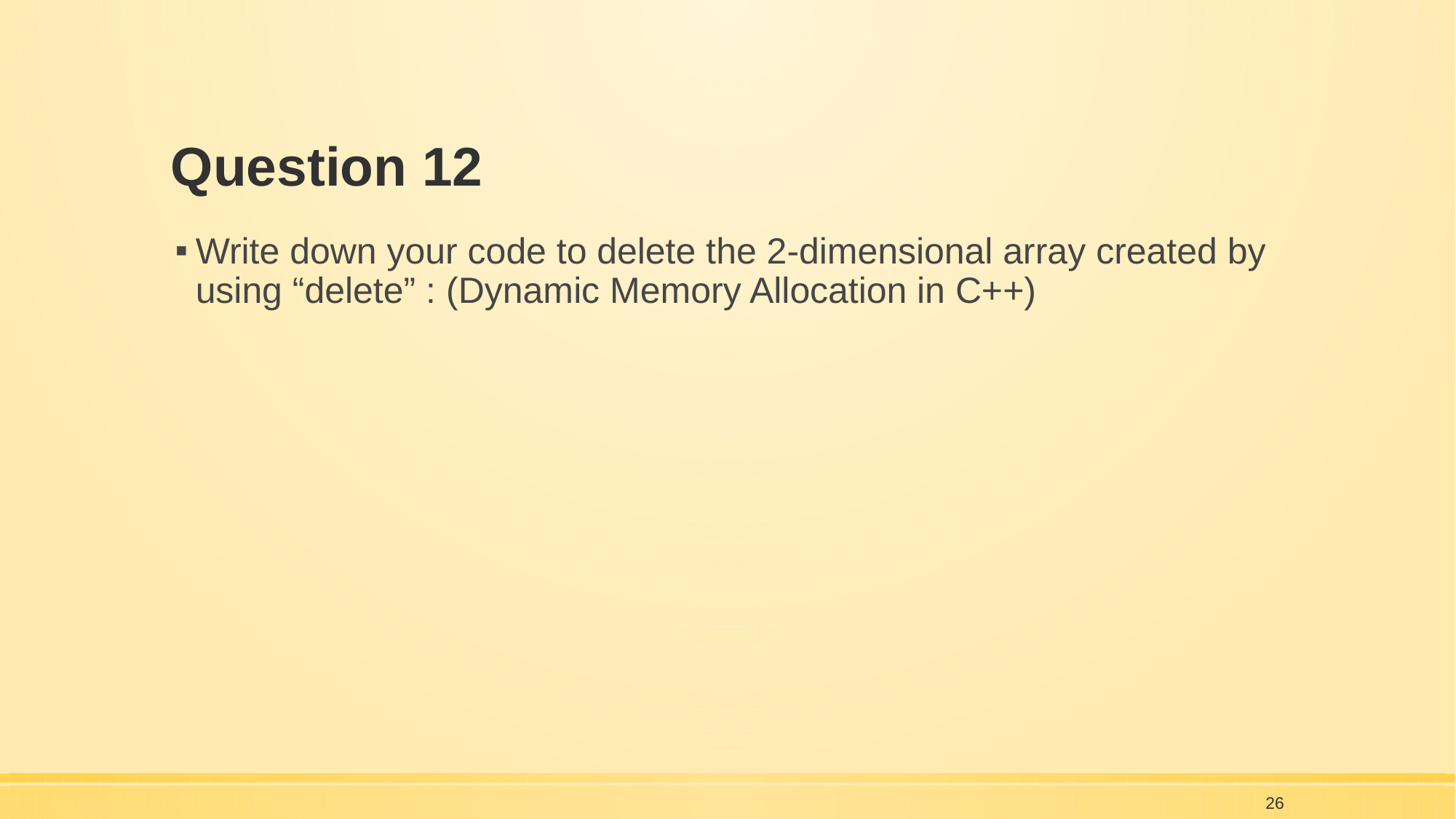

# Question 12
Write down your code to delete the 2-dimensional array created by using “delete” : (Dynamic Memory Allocation in C++)

26